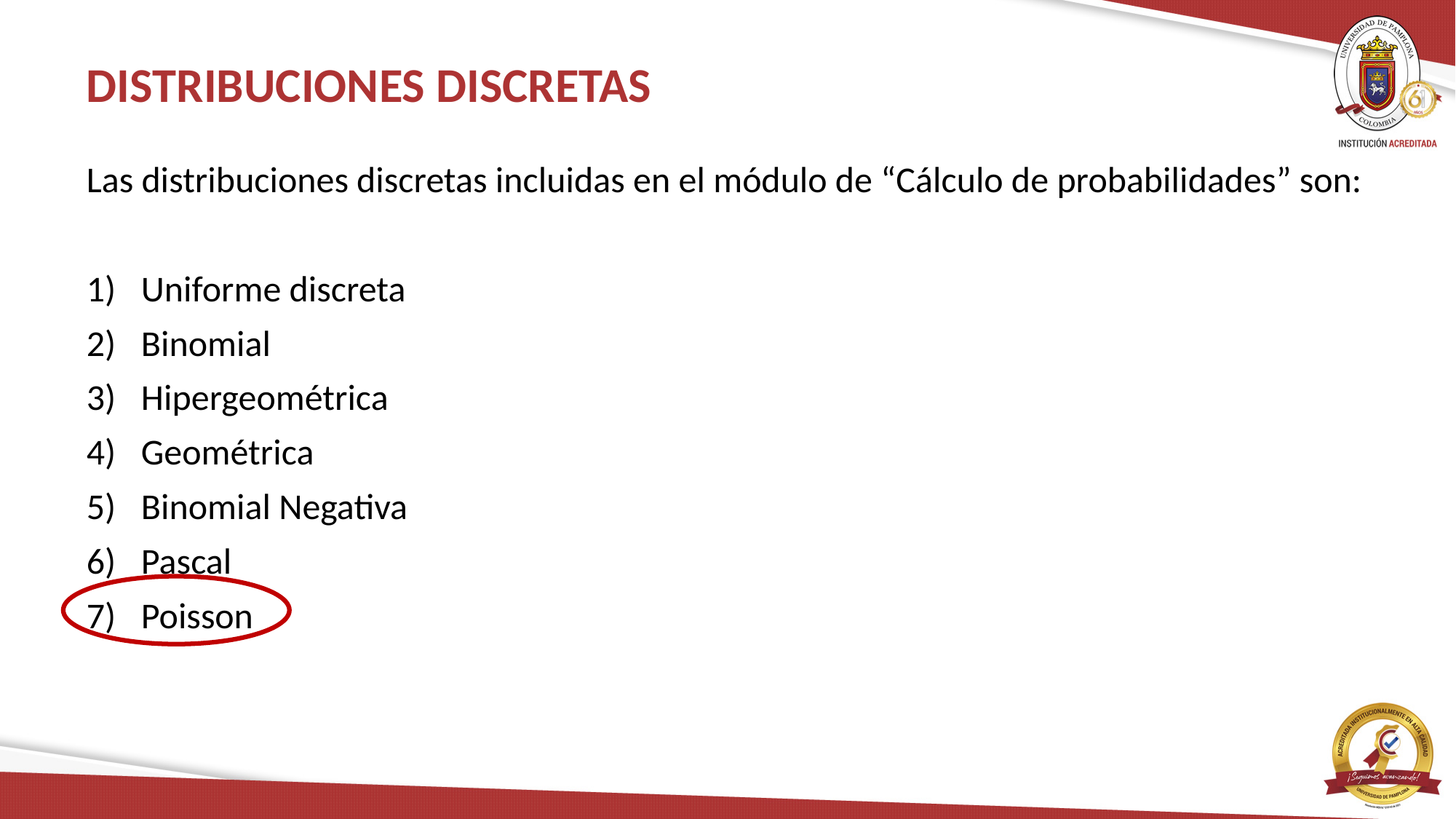

# DISTRIBUCIONES DISCRETAS
Las distribuciones discretas incluidas en el módulo de “Cálculo de probabilidades” son:

Uniforme discreta
Binomial
Hipergeométrica
Geométrica
Binomial Negativa
Pascal
Poisson